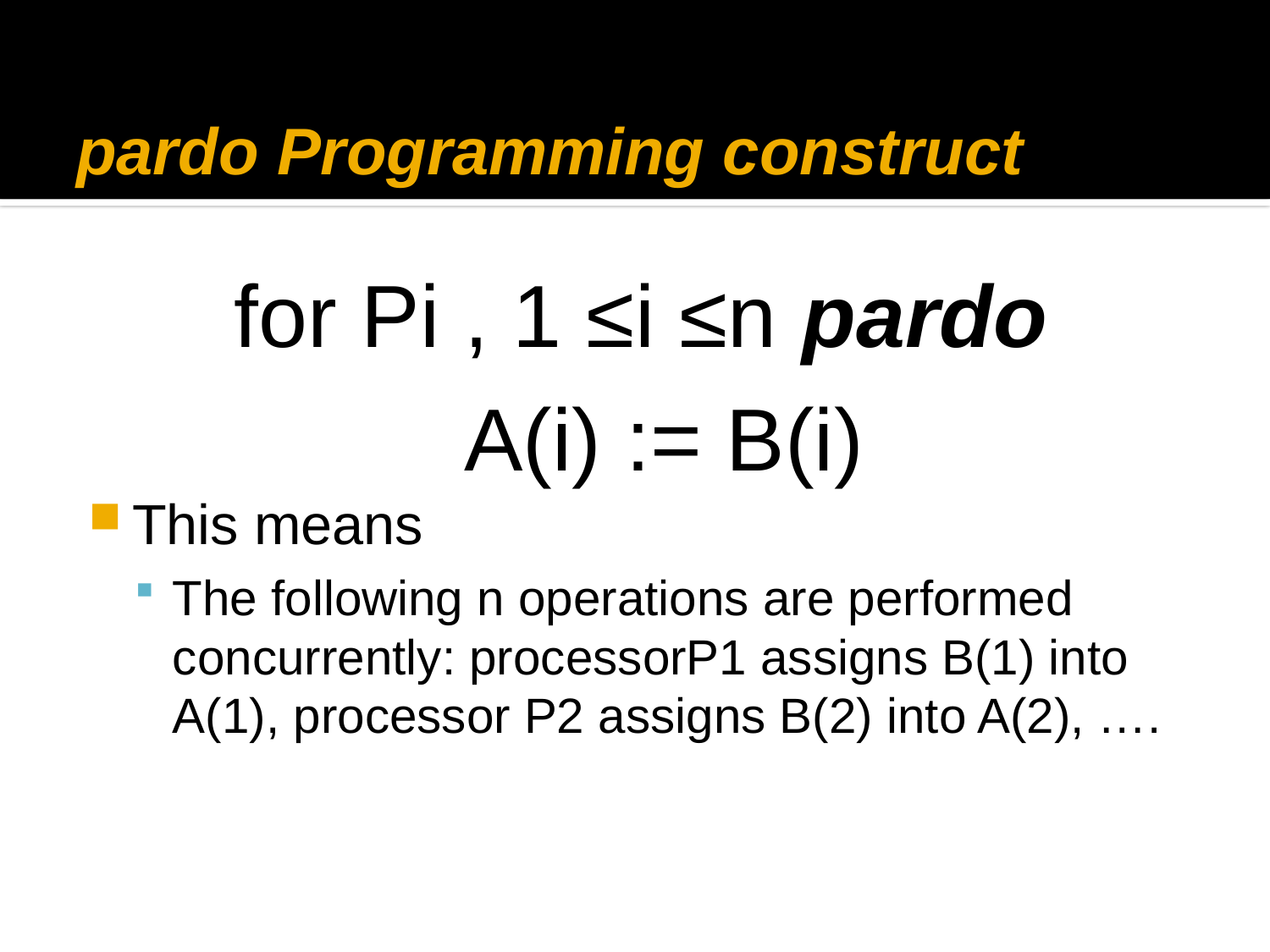

# pardo Programming construct
for Pi , 1 ≤i ≤n pardo
A(i) := B(i)
This means
The following n operations are performed concurrently: processorP1 assigns B(1) into A(1), processor P2 assigns B(2) into A(2), ….